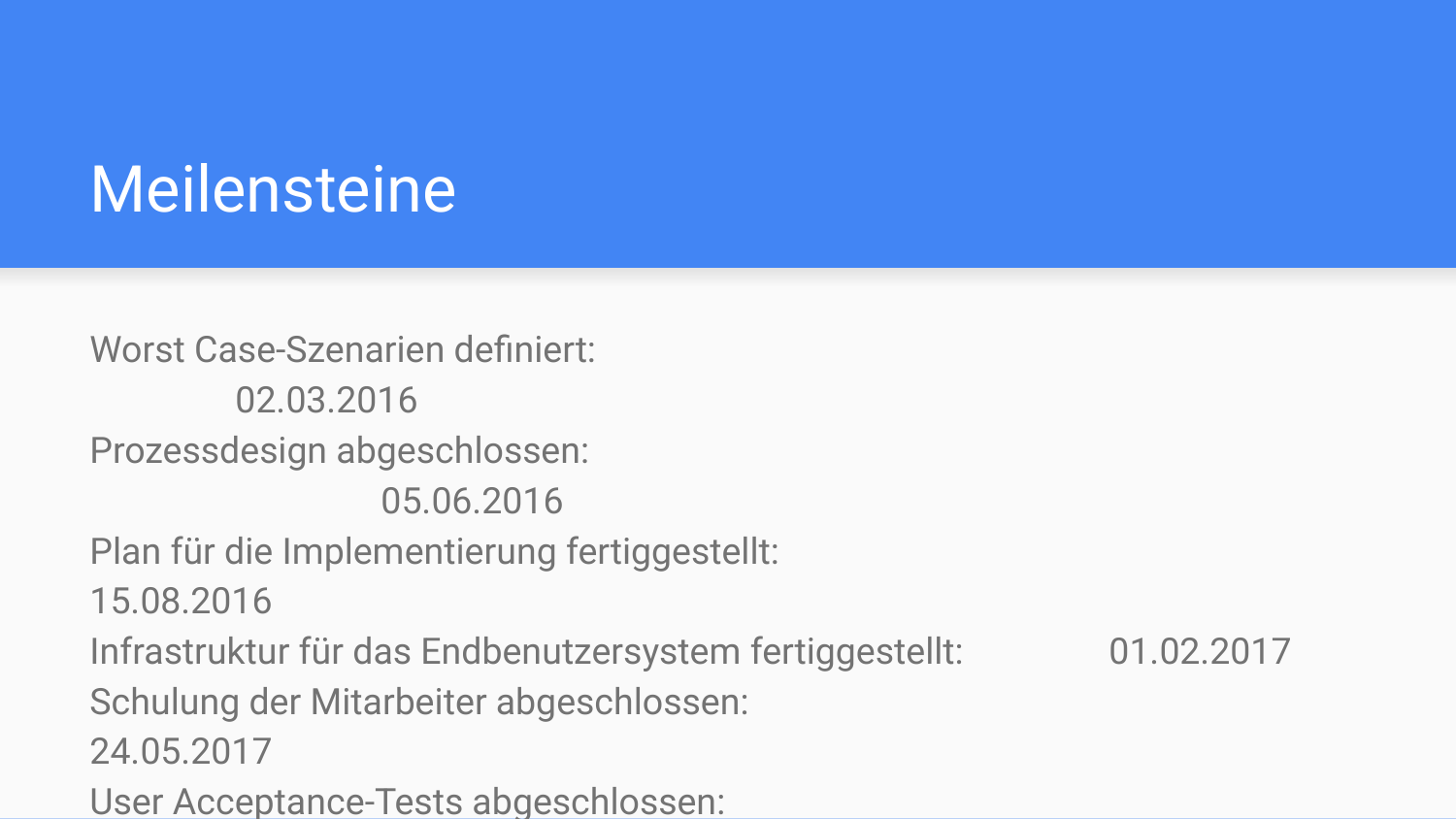

# Meilensteine
Worst Case-Szenarien definiert: 						02.03.2016
Prozessdesign abgeschlossen:							05.06.2016
Plan für die Implementierung fertiggestellt: 				15.08.2016
Infrastruktur für das Endbenutzersystem fertiggestellt: 	01.02.2017
Schulung der Mitarbeiter abgeschlossen: 				24.05.2017
User Acceptance-Tests abgeschlossen: 					25.05.2017
Projektabschluss: 									12.10.2017